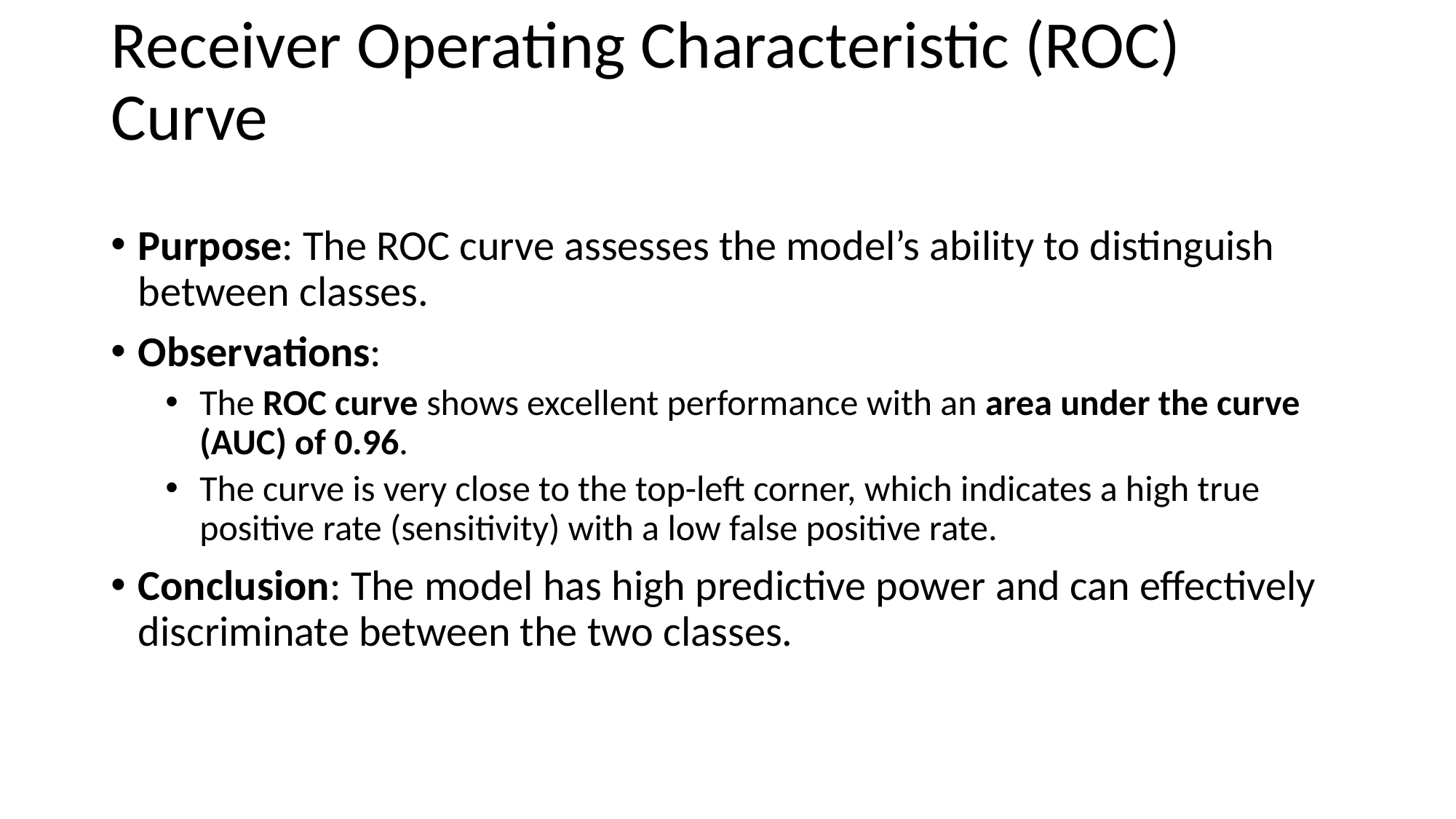

# Receiver Operating Characteristic (ROC) Curve
Purpose: The ROC curve assesses the model’s ability to distinguish between classes.
Observations:
The ROC curve shows excellent performance with an area under the curve (AUC) of 0.96.
The curve is very close to the top-left corner, which indicates a high true positive rate (sensitivity) with a low false positive rate.
Conclusion: The model has high predictive power and can effectively discriminate between the two classes.